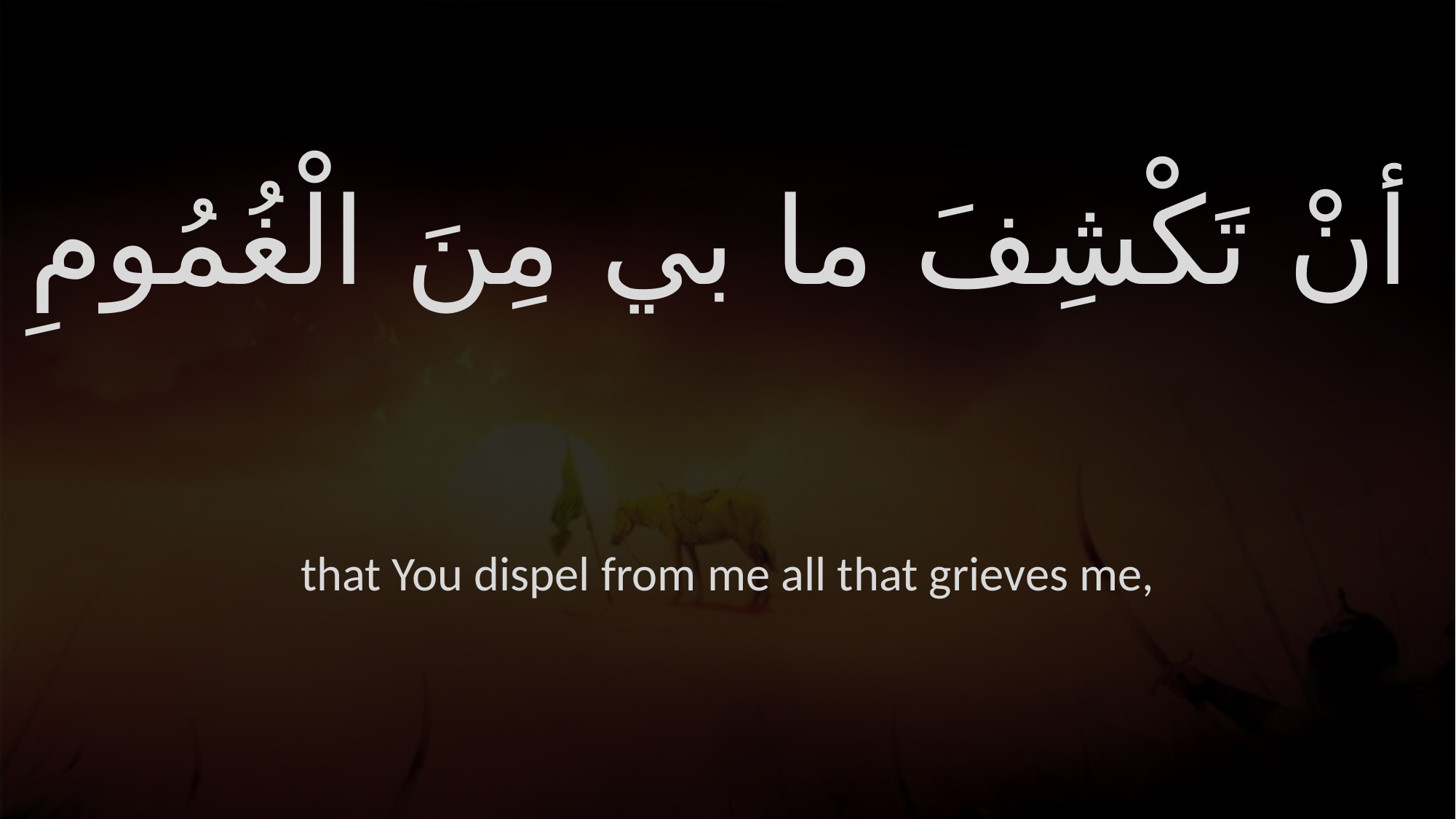

# أنْ تَكْشِفَ ما بي مِنَ الْغُمُومِ
that You dispel from me all that grieves me,